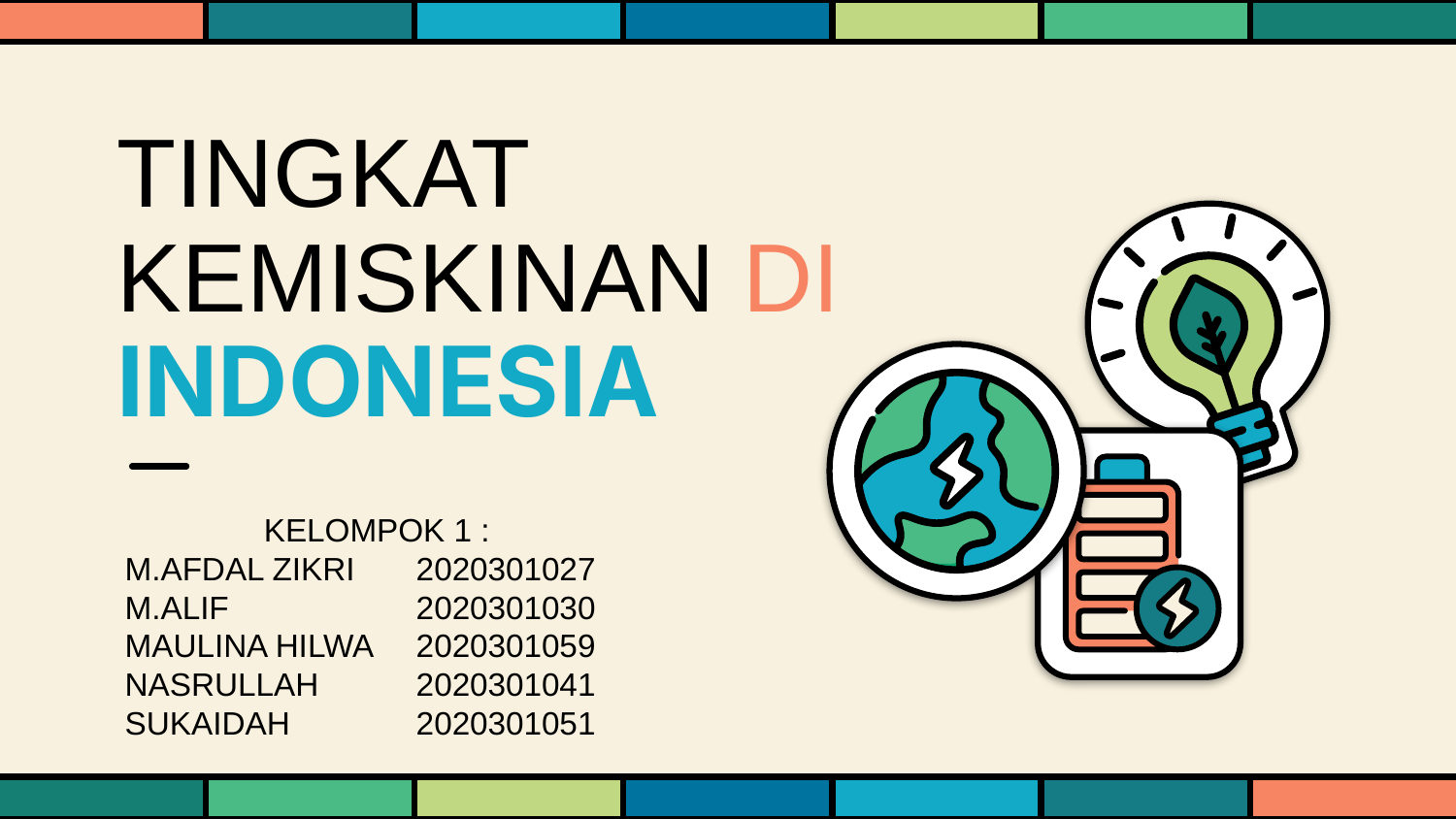

# TINGKAT KEMISKINAN DI INDONESIA

KELOMPOK 1 :
M.AFDAL ZIKRI	2020301027
M.ALIF		2020301030
MAULINA HILWA 	2020301059
NASRULLAH	2020301041
SUKAIDAH	2020301051